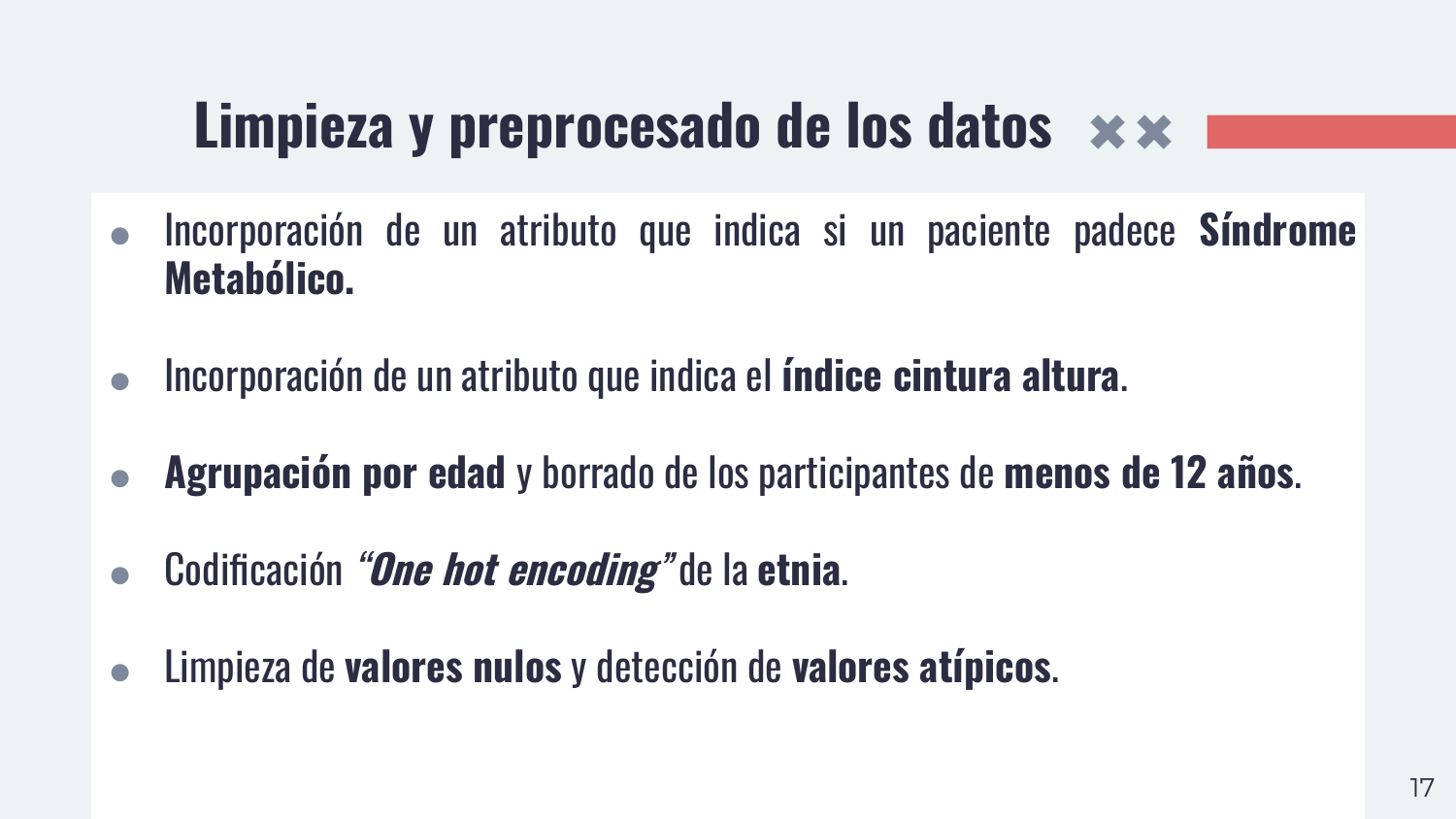

# Limpieza y preprocesado de los datos

Incorporación de un atributo que indica si un paciente padece Síndrome Metabólico.

Incorporación de un atributo que indica el índice cintura altura.

Agrupación por edad y borrado de los participantes de menos de 12 años.

Codificación “One hot encoding” de la etnia.

Limpieza de valores nulos y detección de valores atípicos.

17